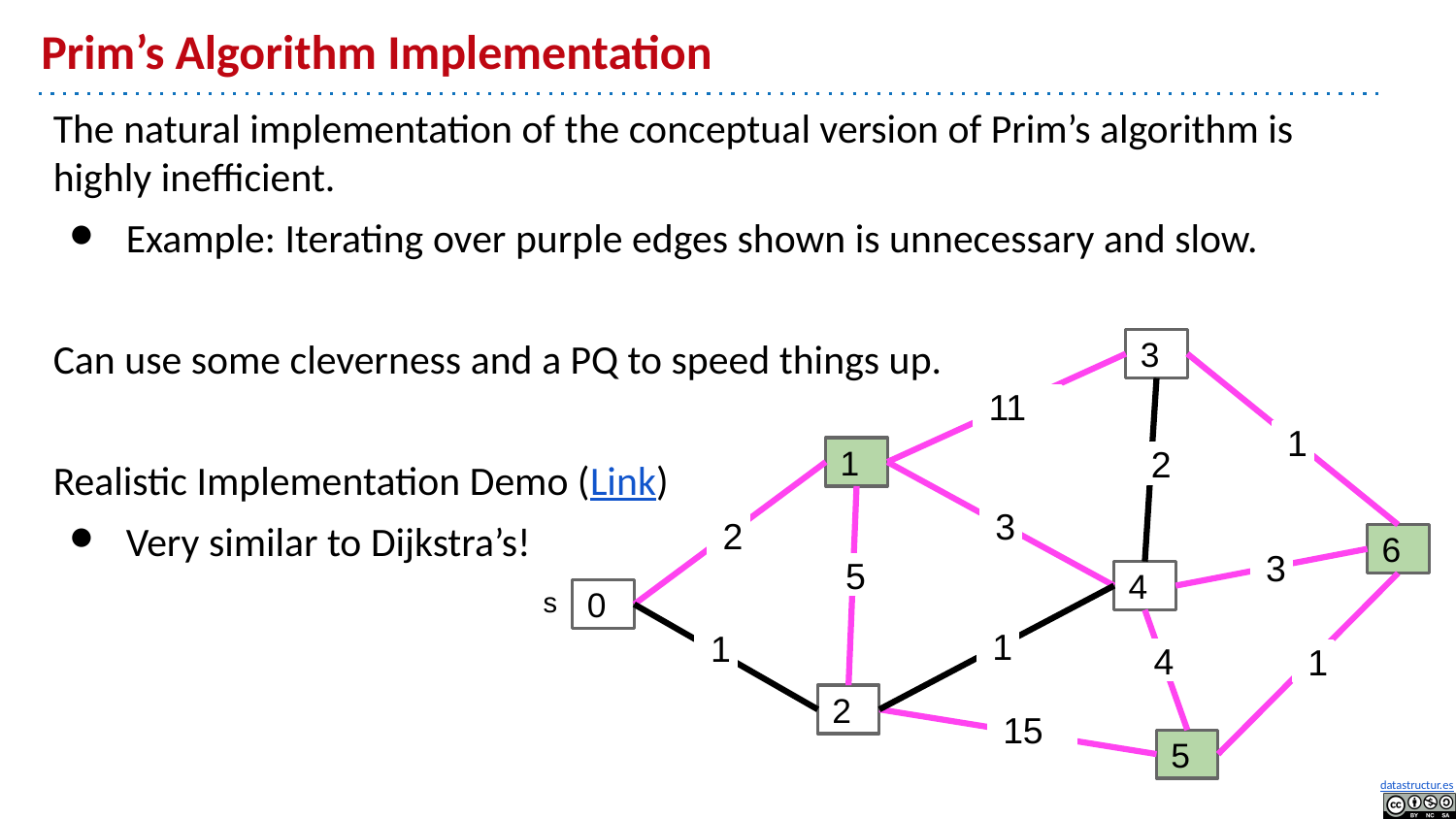

# Prim’s Algorithm Implementation
The natural implementation of the conceptual version of Prim’s algorithm is highly inefficient.
Example: Iterating over purple edges shown is unnecessary and slow.

Can use some cleverness and a PQ to speed things up.

Realistic Implementation Demo (Link)
Very similar to Dijkstra’s!
3
11
1
1
2
3
2
6
3
5
4
s
0
1
1
4
1
2
15
5